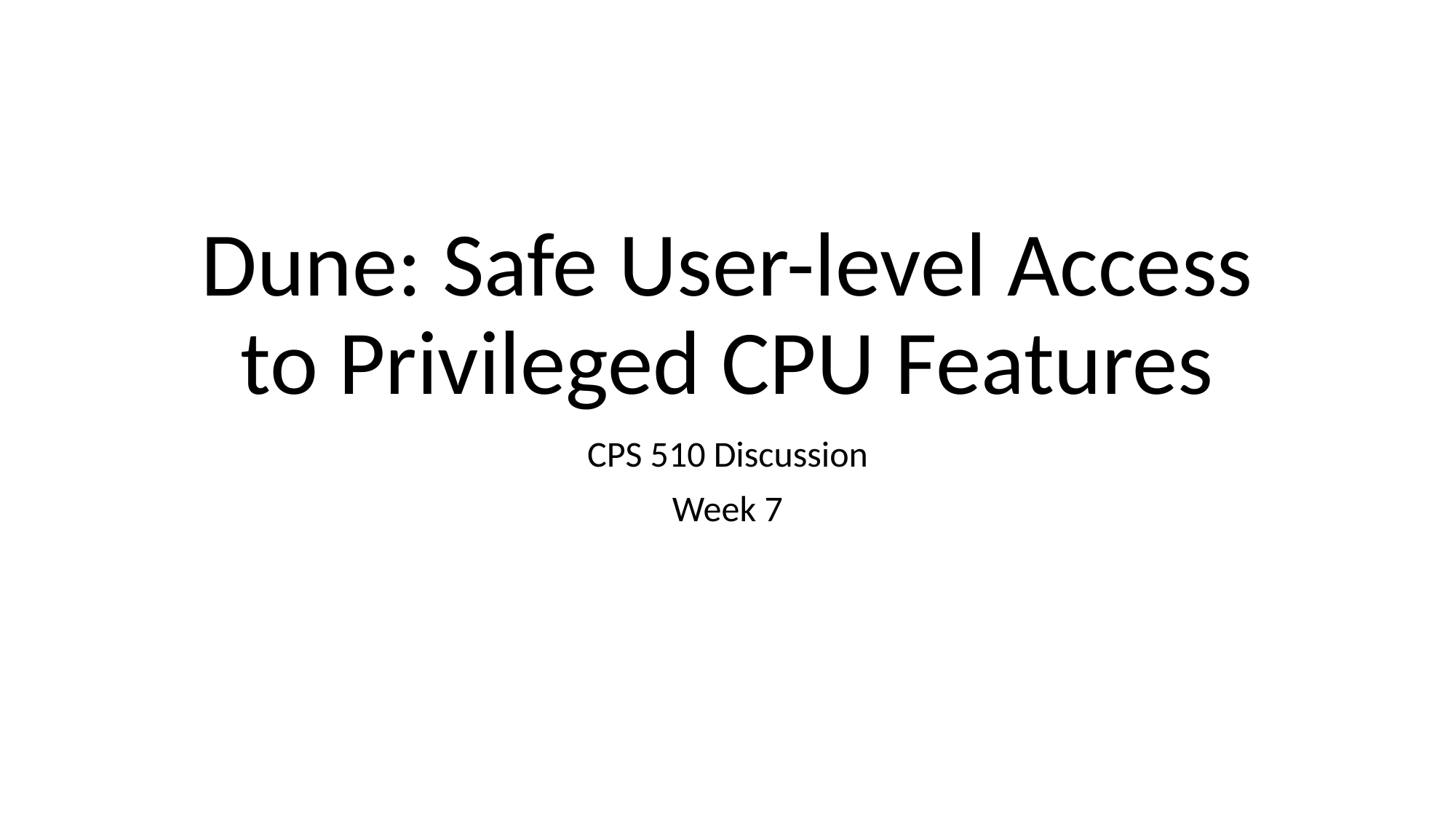

# Dune: Safe User-level Access to Privileged CPU Features
CPS 510 Discussion
Week 7